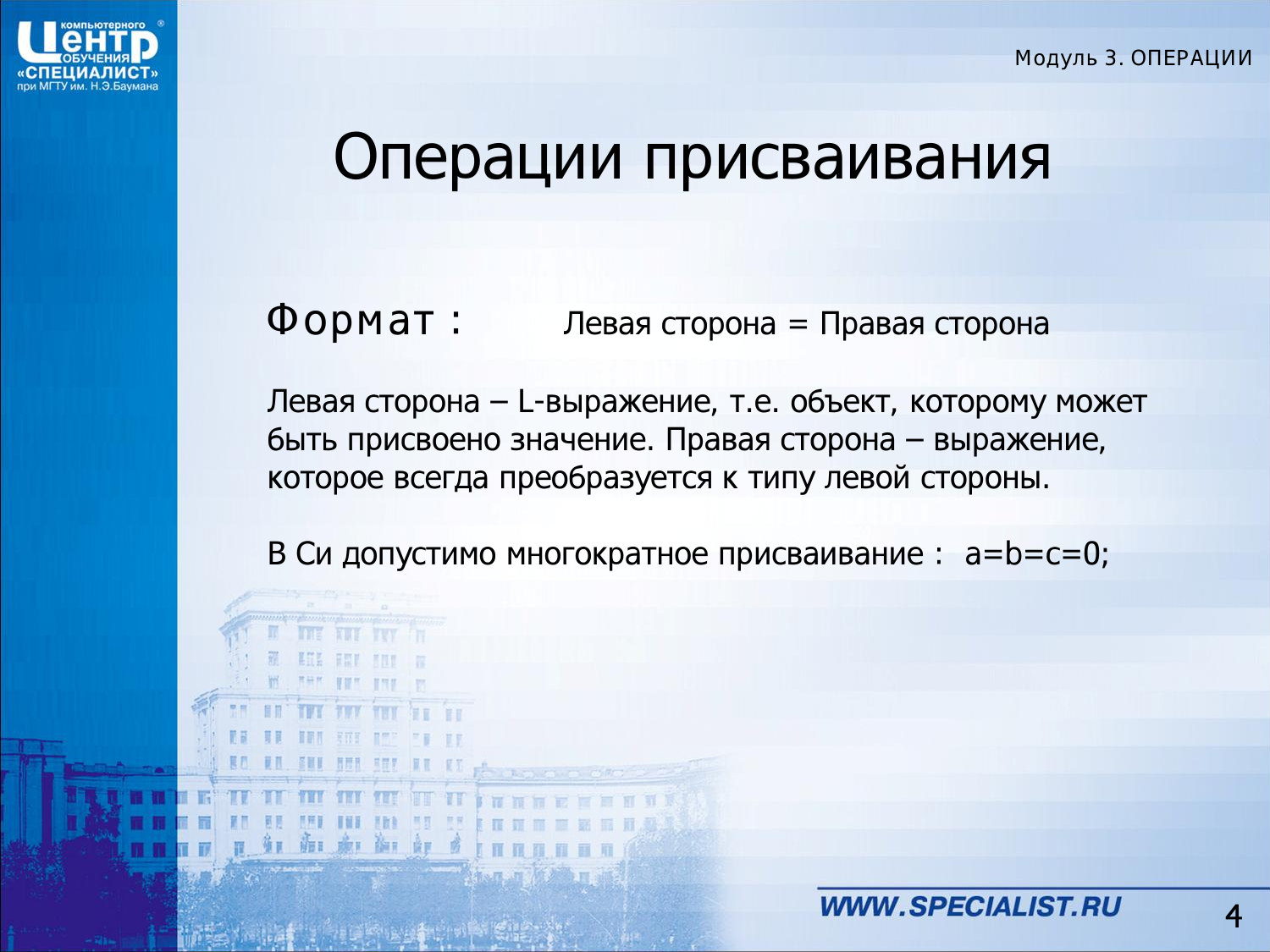

Модуль 3. ОПЕРАЦИИ
Операции присваивания
Формат :          Левая сторона = Правая сторона

Левая сторона – L-выражение, т.е. объект, которому может быть присвоено значение. Правая сторона – выражение, которое всегда преобразуется к типу левой стороны.

В Си допустимо многократное присваивание :  a=b=c=0;
4